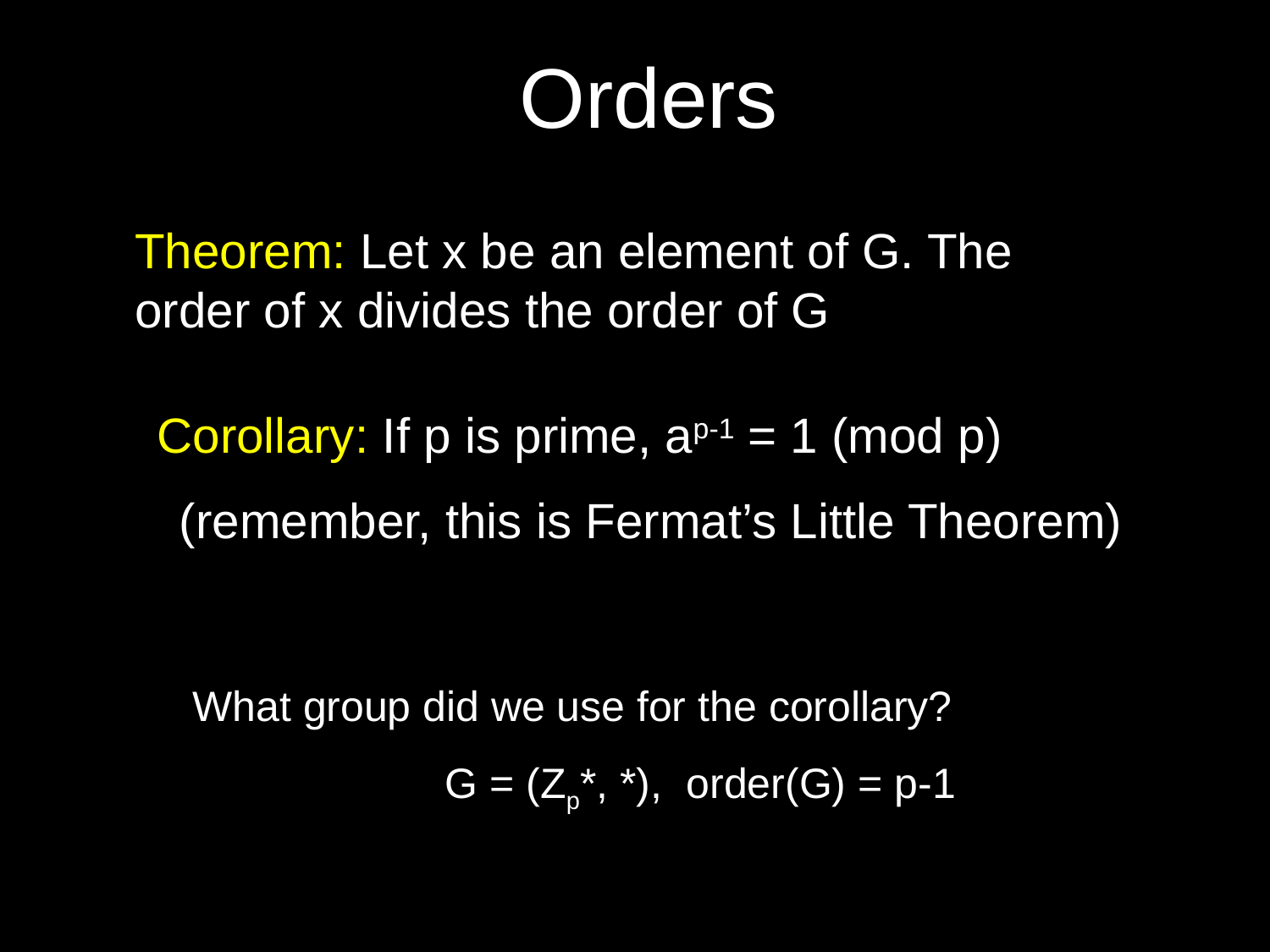

Orders
Theorem: Let x be an element of G. The order of x divides the order of G
Corollary: If p is prime, ap-1 = 1 (mod p)
(remember, this is Fermat’s Little Theorem)
What group did we use for the corollary?
G = (Zp*, *),  order(G) = p-1